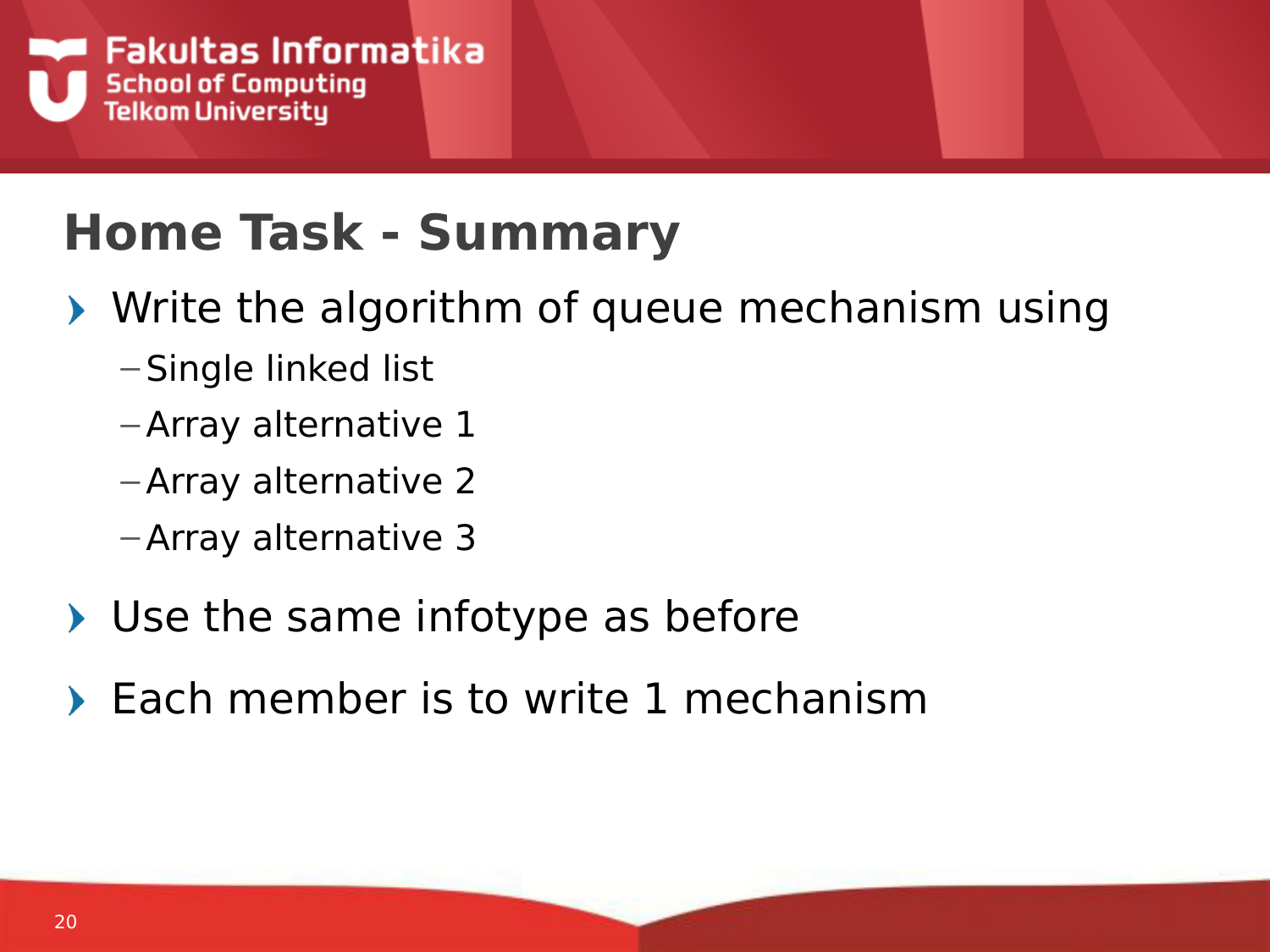

# Home Task - Summary
Write the algorithm of queue mechanism using
Single linked list
Array alternative 1
Array alternative 2
Array alternative 3
Use the same infotype as before
Each member is to write 1 mechanism

20